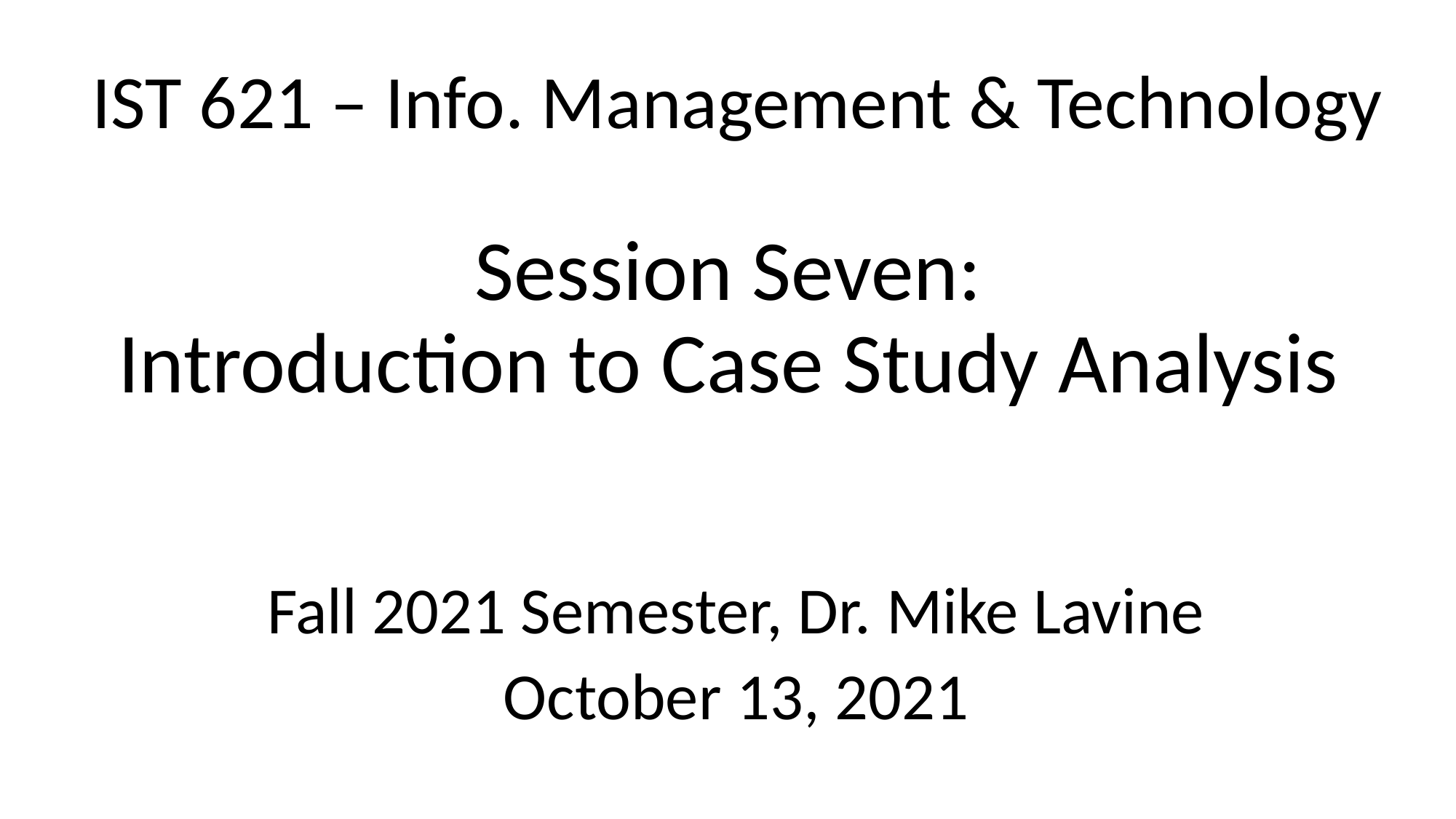

# IST 621 – Info. Management & Technology Session Seven: Introduction to Case Study Analysis

Fall 2021 Semester, Dr. Mike Lavine
October 13, 2021